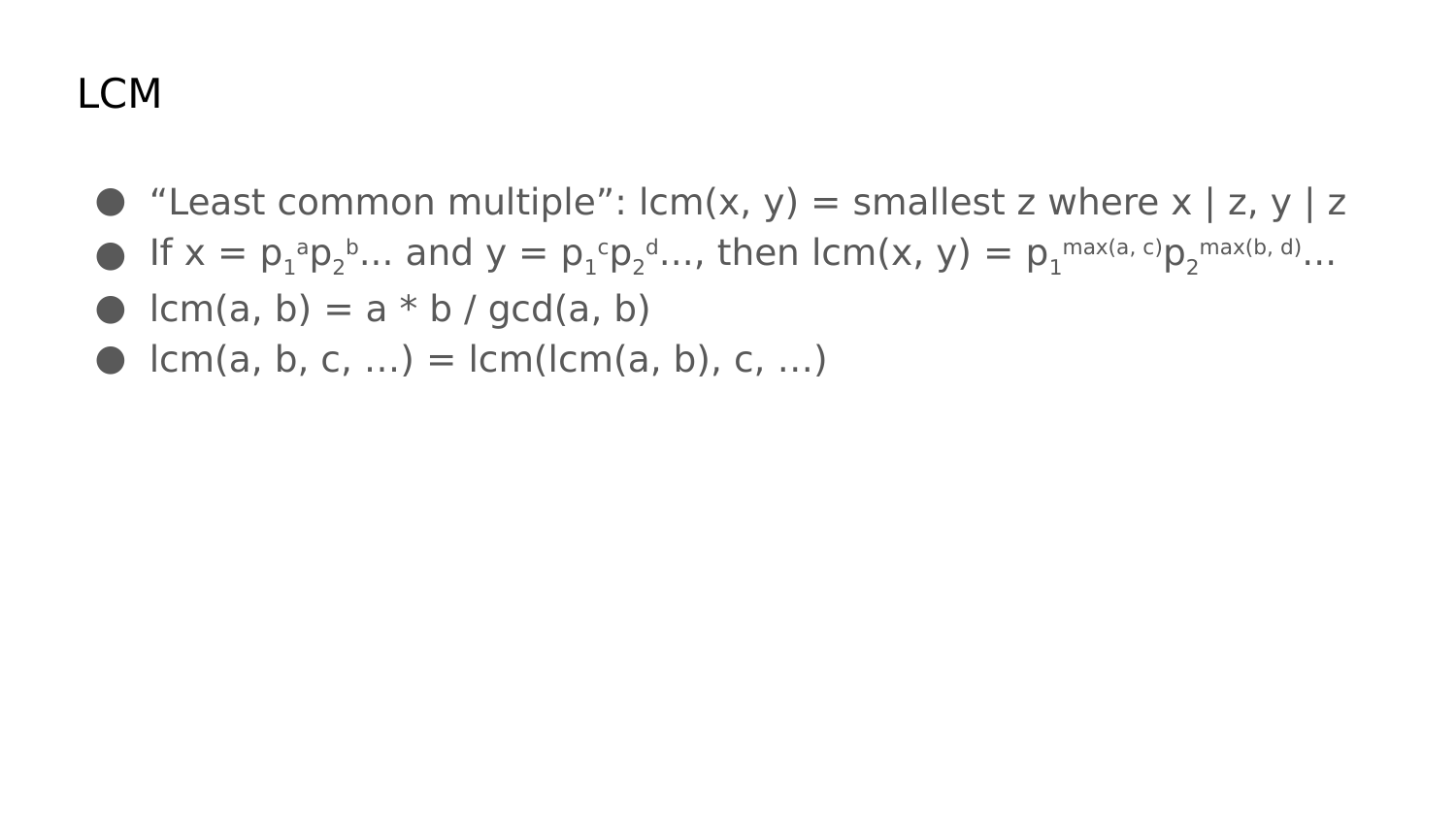

# LCM
“Least common multiple”: lcm(x, y) = smallest z where x | z, y | z
If x = p1ap2b... and y = p1cp2d..., then lcm(x, y) = p1max(a, c)p2max(b, d)...
lcm(a, b) = a * b / gcd(a, b)
lcm(a, b, c, …) = lcm(lcm(a, b), c, …)